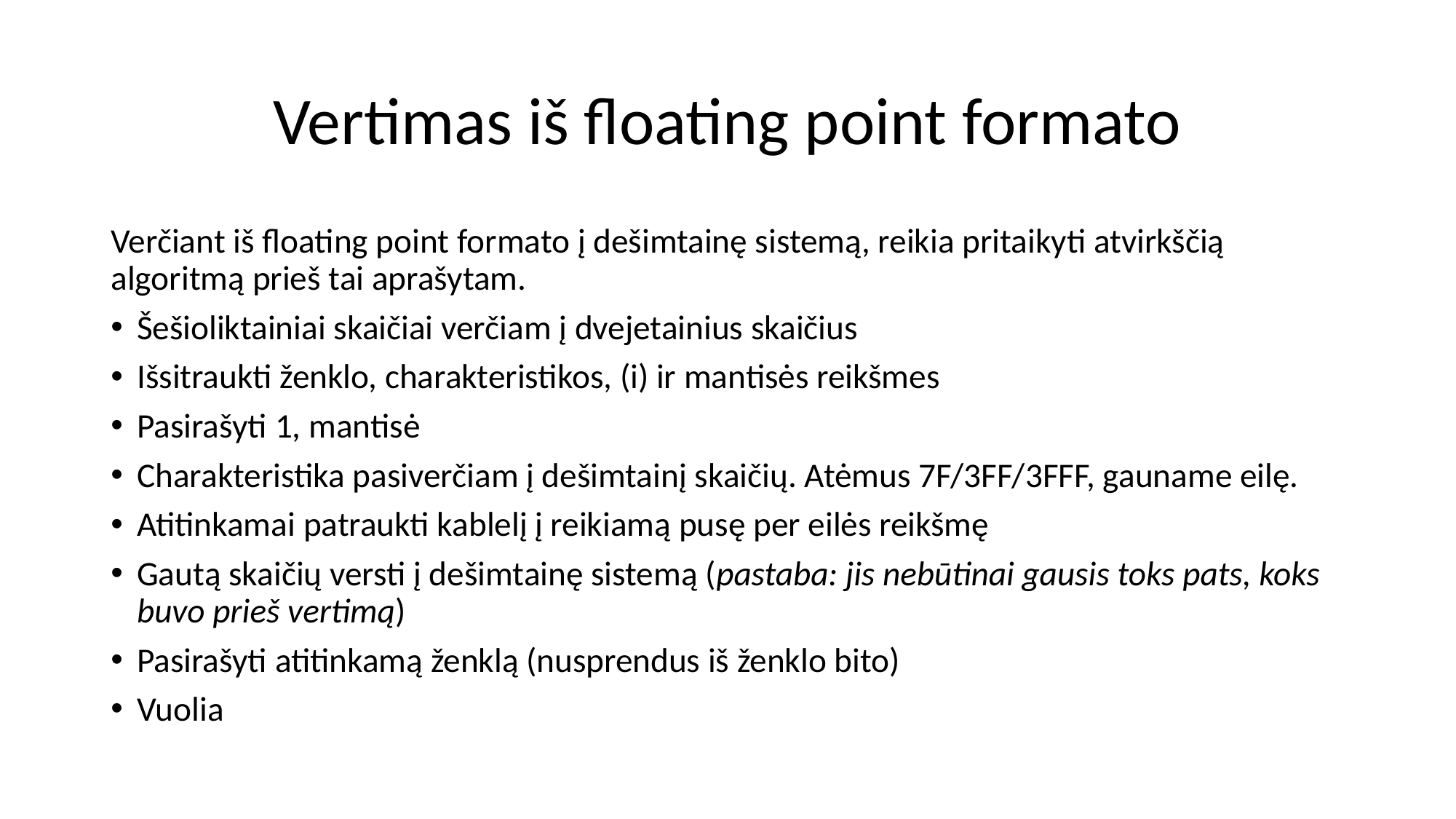

# Vertimas iš floating point formato
Verčiant iš floating point formato į dešimtainę sistemą, reikia pritaikyti atvirkščią algoritmą prieš tai aprašytam.
Šešioliktainiai skaičiai verčiam į dvejetainius skaičius
Išsitraukti ženklo, charakteristikos, (i) ir mantisės reikšmes
Pasirašyti 1, mantisė
Charakteristika pasiverčiam į dešimtainį skaičių. Atėmus 7F/3FF/3FFF, gauname eilę.
Atitinkamai patraukti kablelį į reikiamą pusę per eilės reikšmę
Gautą skaičių versti į dešimtainę sistemą (pastaba: jis nebūtinai gausis toks pats, koks buvo prieš vertimą)
Pasirašyti atitinkamą ženklą (nusprendus iš ženklo bito)
Vuolia